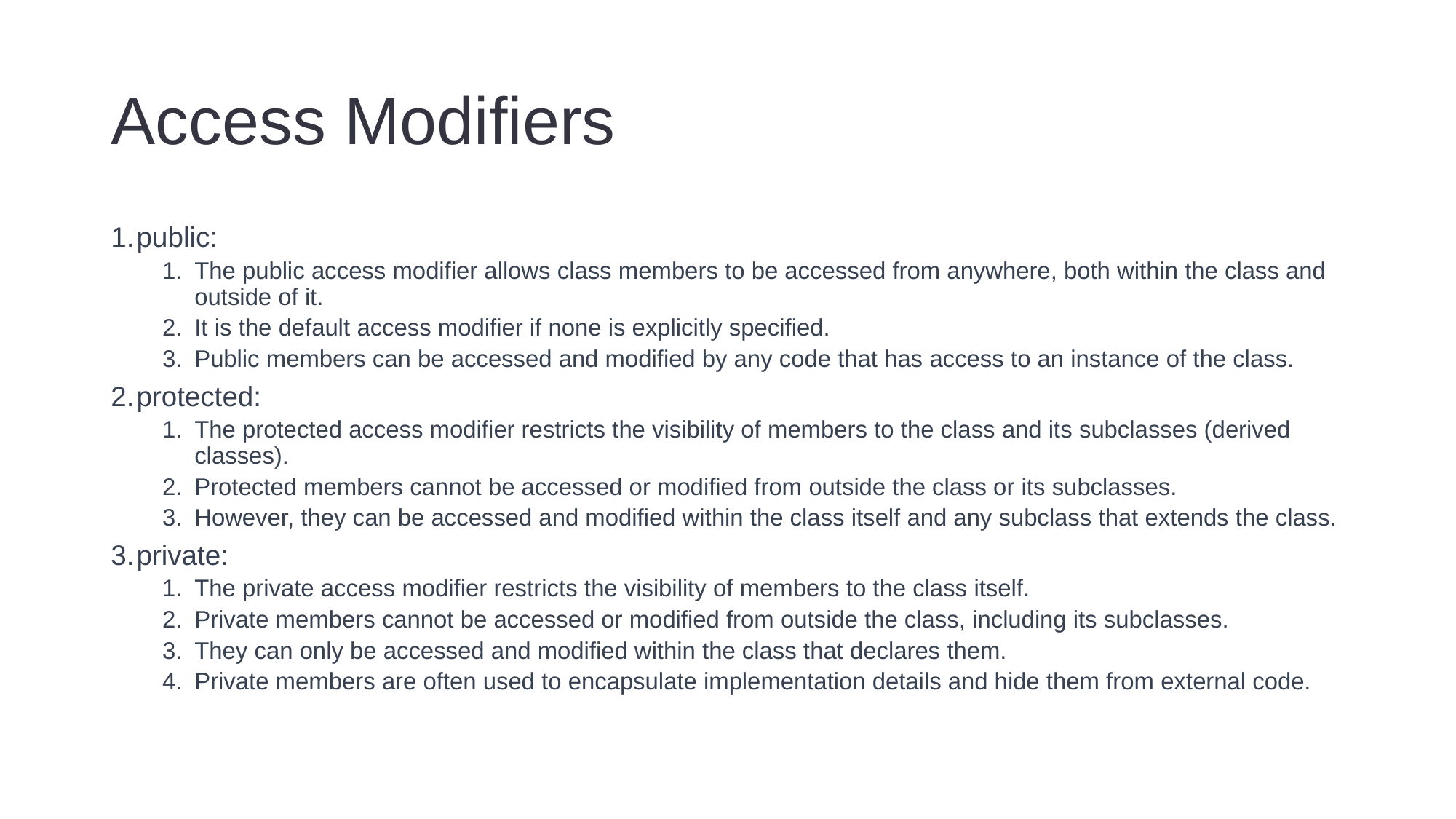

# Access Modifiers
public:
The public access modifier allows class members to be accessed from anywhere, both within the class and outside of it.
It is the default access modifier if none is explicitly specified.
Public members can be accessed and modified by any code that has access to an instance of the class.
protected:
The protected access modifier restricts the visibility of members to the class and its subclasses (derived classes).
Protected members cannot be accessed or modified from outside the class or its subclasses.
However, they can be accessed and modified within the class itself and any subclass that extends the class.
private:
The private access modifier restricts the visibility of members to the class itself.
Private members cannot be accessed or modified from outside the class, including its subclasses.
They can only be accessed and modified within the class that declares them.
Private members are often used to encapsulate implementation details and hide them from external code.